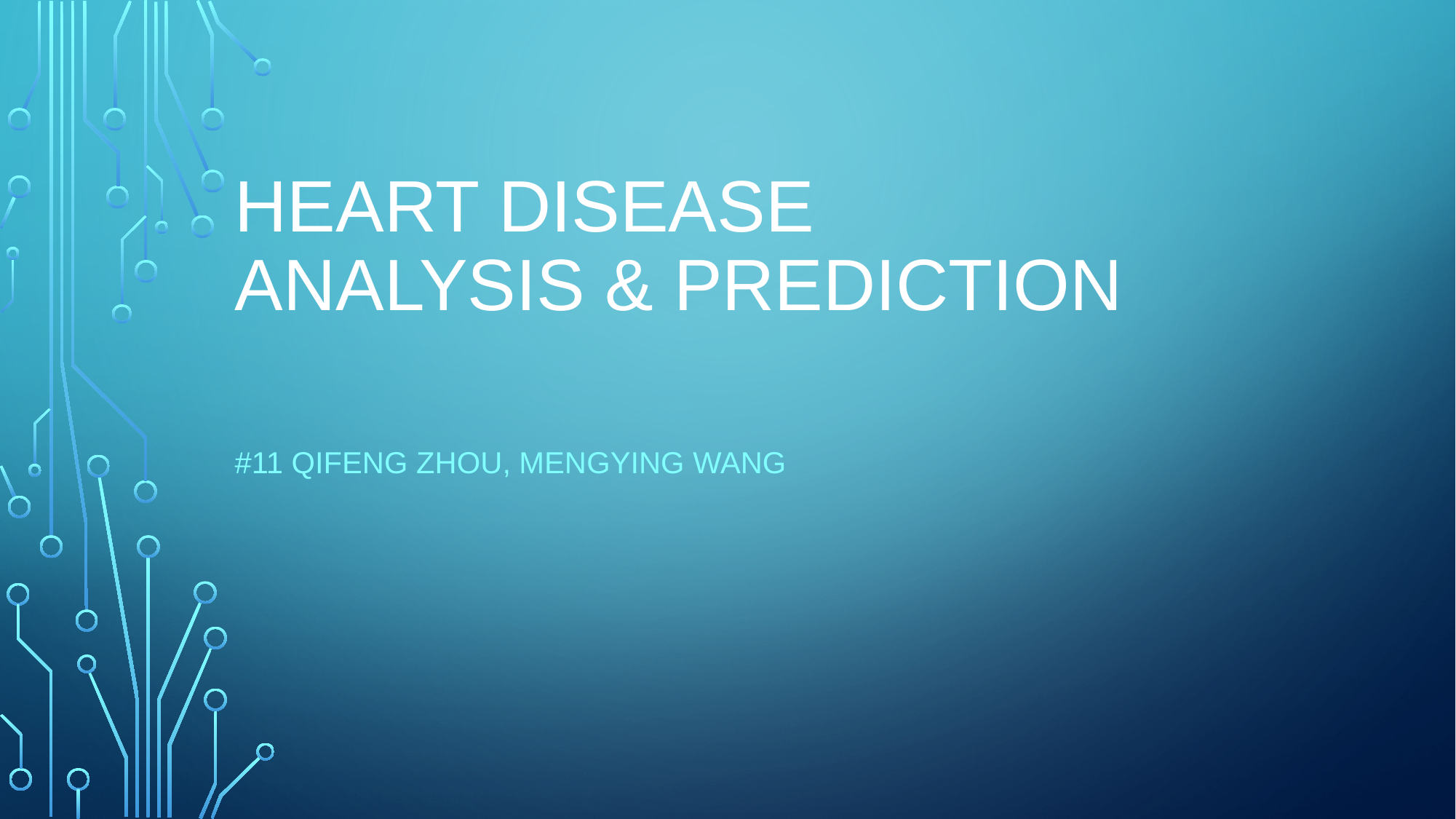

# Heart Disease Analysis & Prediction
#11 Qifeng Zhou, Mengying Wang